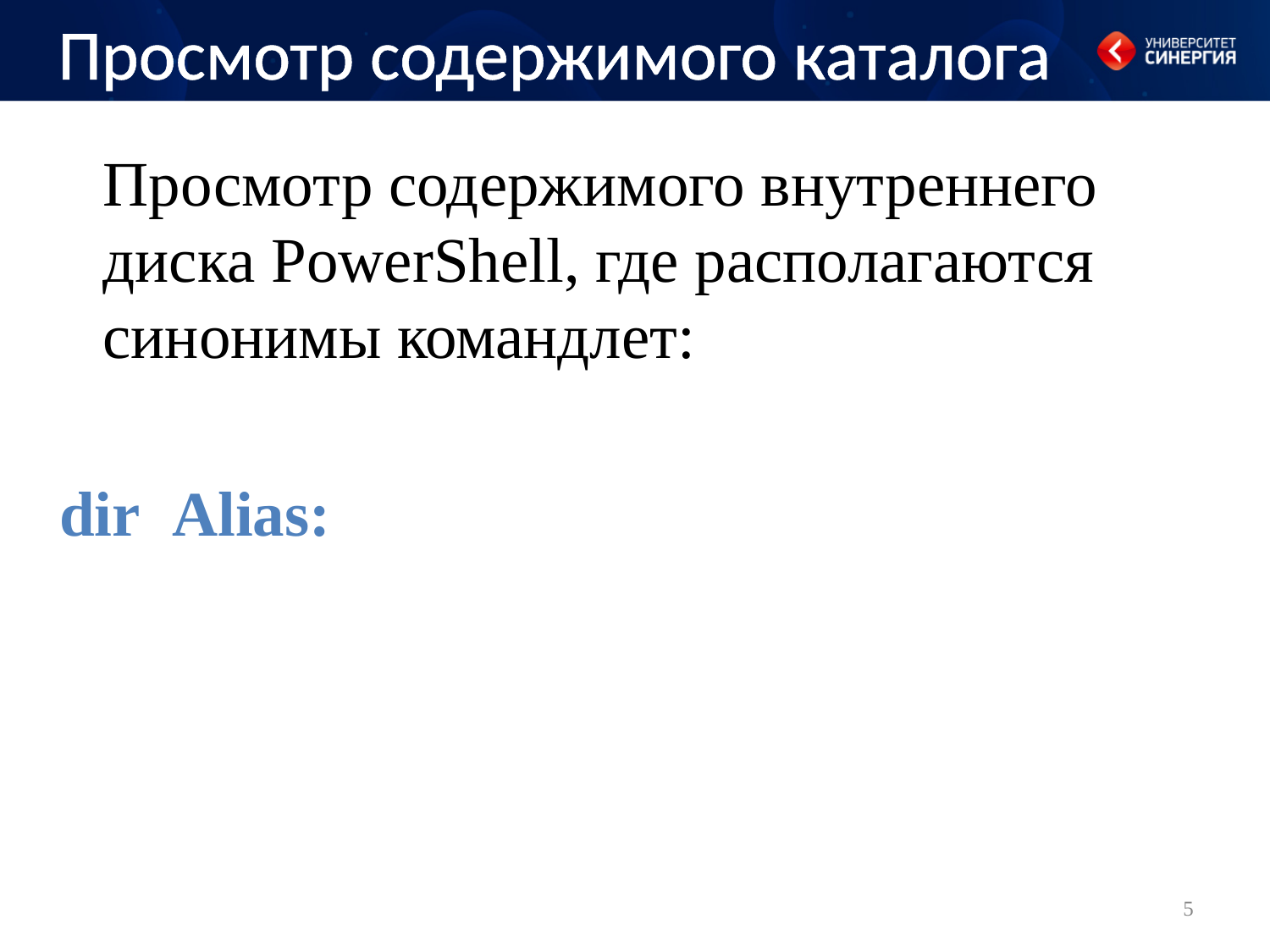

# Просмотр содержимого каталога
Просмотр содержимого внутреннего диска PowerShell, где располагаются синонимы командлет:

  dir  Alias:

5